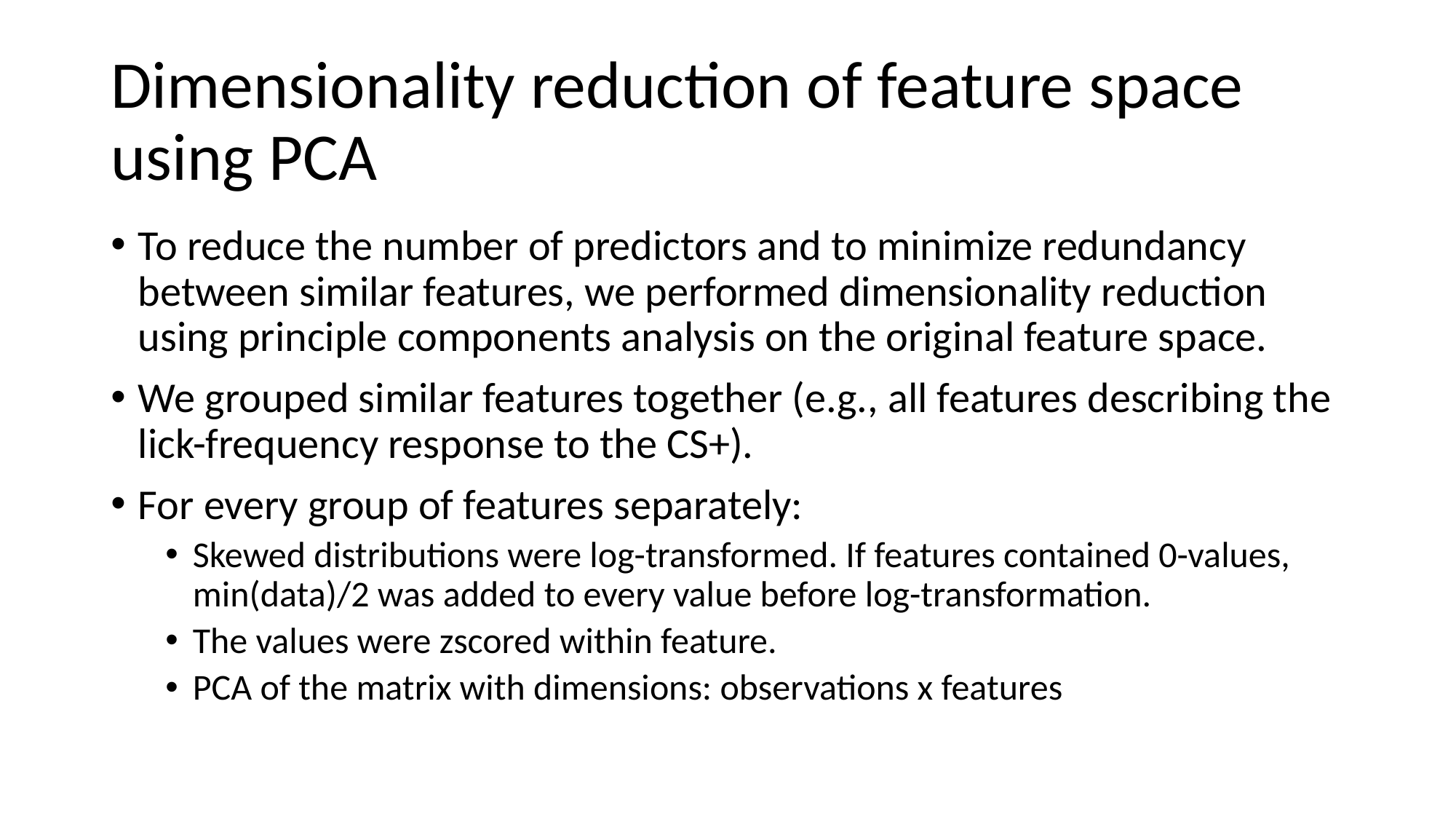

# Dimensionality reduction of feature space using PCA
To reduce the number of predictors and to minimize redundancy between similar features, we performed dimensionality reduction using principle components analysis on the original feature space.
We grouped similar features together (e.g., all features describing the lick-frequency response to the CS+).
For every group of features separately:
Skewed distributions were log-transformed. If features contained 0-values, min(data)/2 was added to every value before log-transformation.
The values were zscored within feature.
PCA of the matrix with dimensions: observations x features